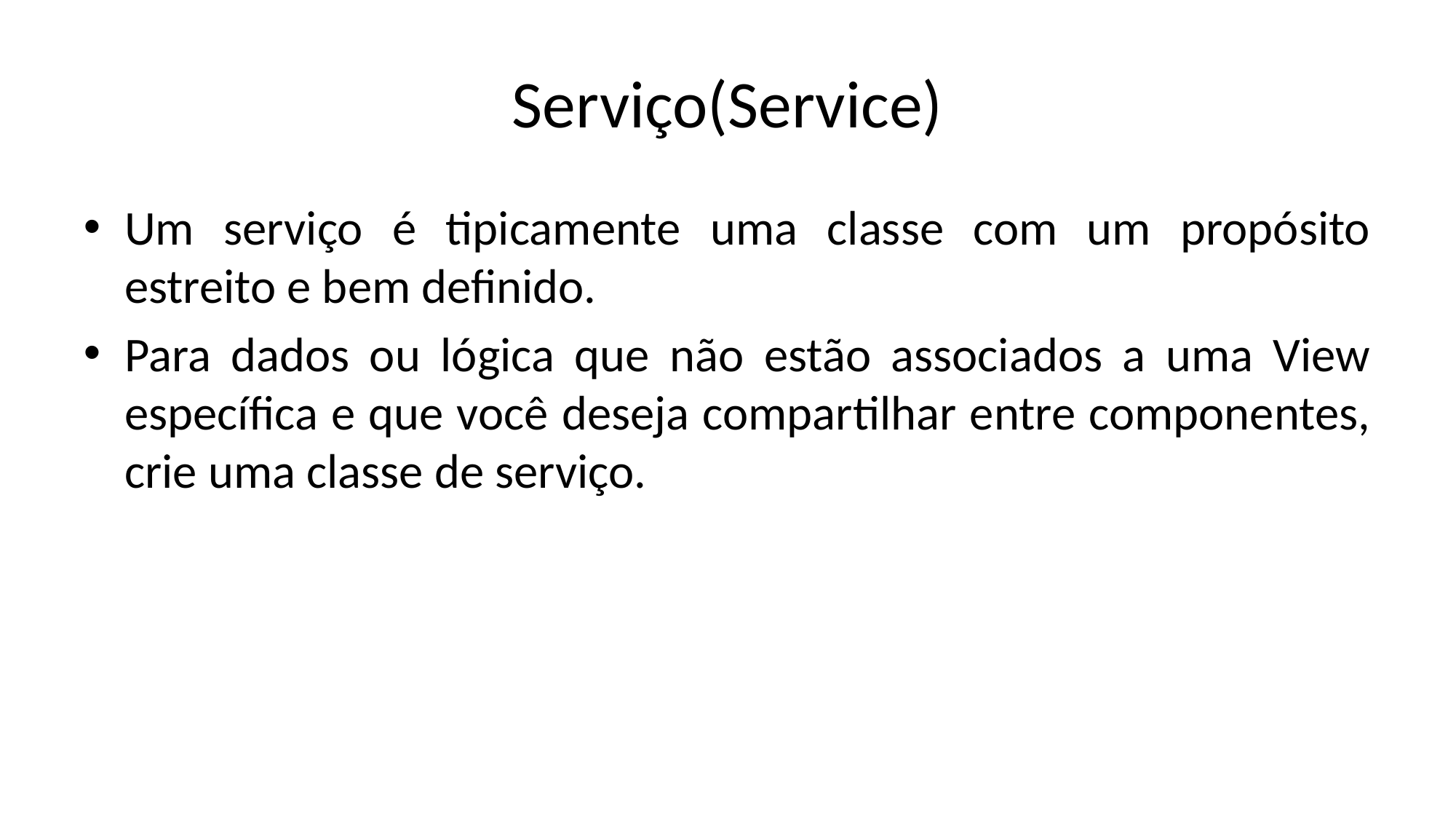

# Serviço(Service)
Um serviço é tipicamente uma classe com um propósito estreito e bem definido.
Para dados ou lógica que não estão associados a uma View específica e que você deseja compartilhar entre componentes, crie uma classe de serviço.